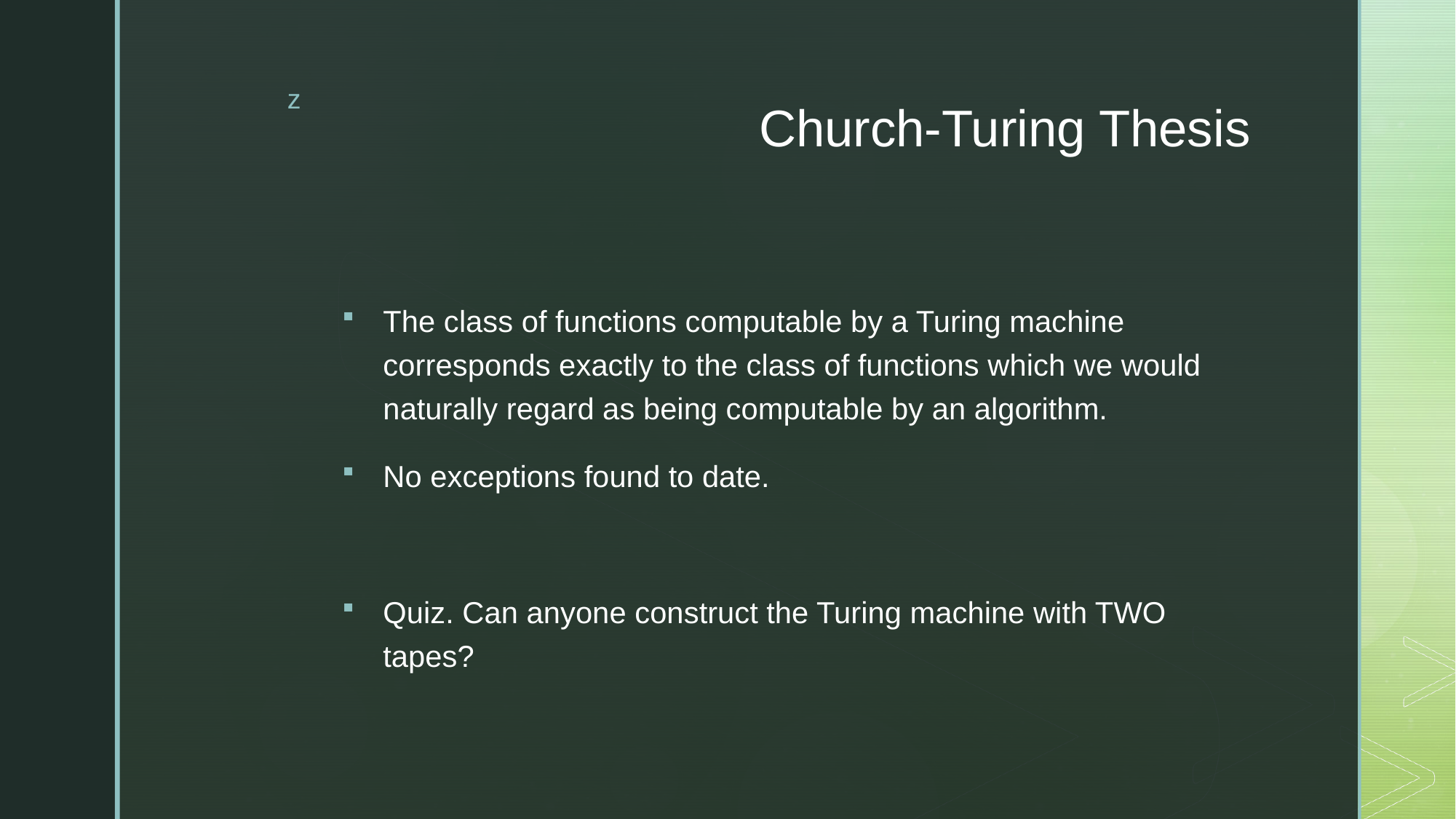

# Church-Turing Thesis
The class of functions computable by a Turing machine corresponds exactly to the class of functions which we would naturally regard as being computable by an algorithm.
No exceptions found to date.

Quiz. Can anyone construct the Turing machine with TWO tapes?